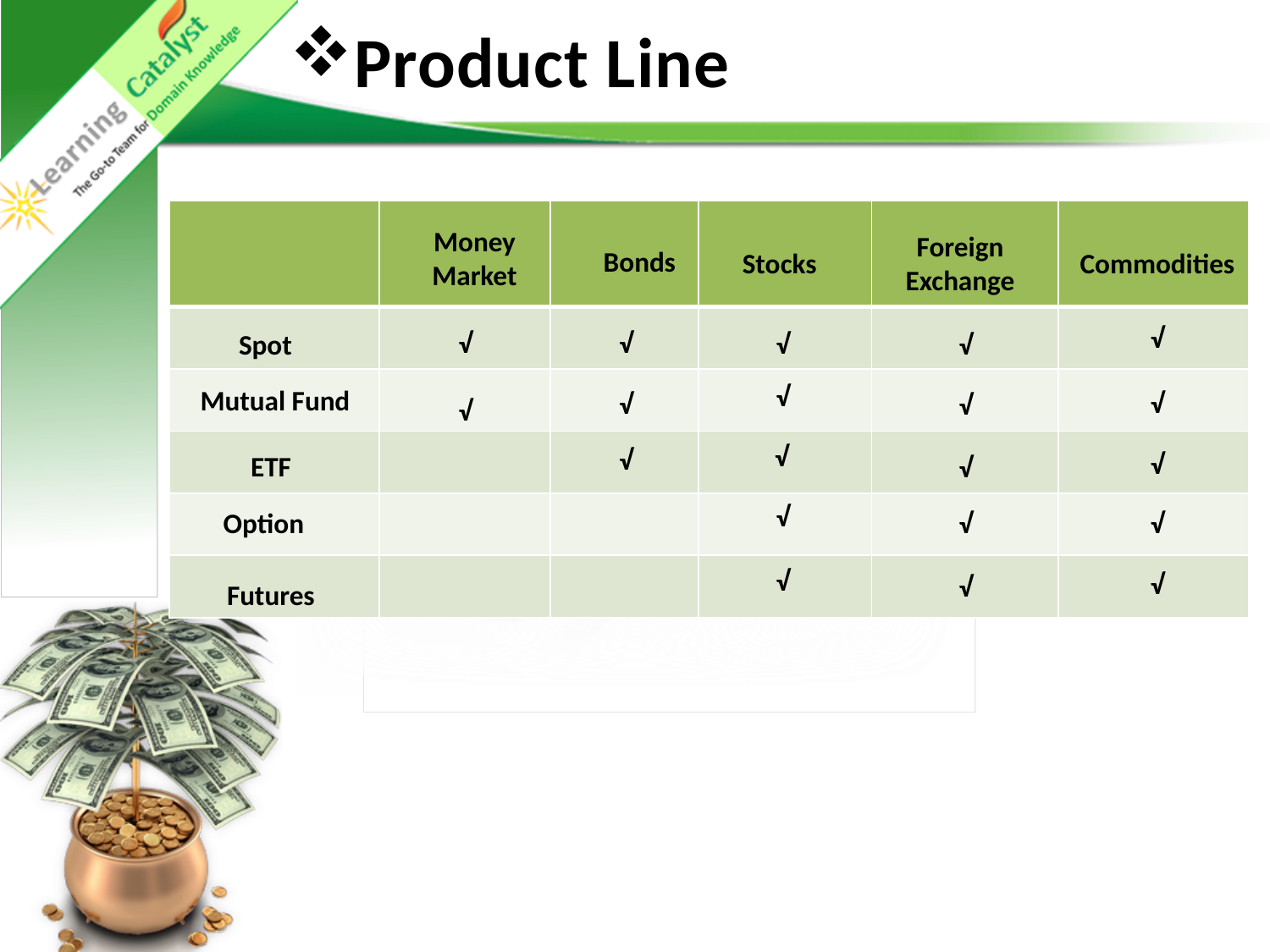

Product Line

|  |  |  |  |  |  |
| --- | --- | --- | --- | --- | --- |
|  |  |  |  |  |  |
|  |  |  |  |  |  |
|  |  |  |  |  |  |
|  |  |  |  |  |  |
|  |  |  |  |  |  |
Money Market
Foreign Exchange
Bonds
Stocks
Commodities
√
√
√
√
√
Spot
√
Mutual Fund
√
√
√
√
√
√
√
ETF
√
√
√
Option
√
√
√
√
Futures